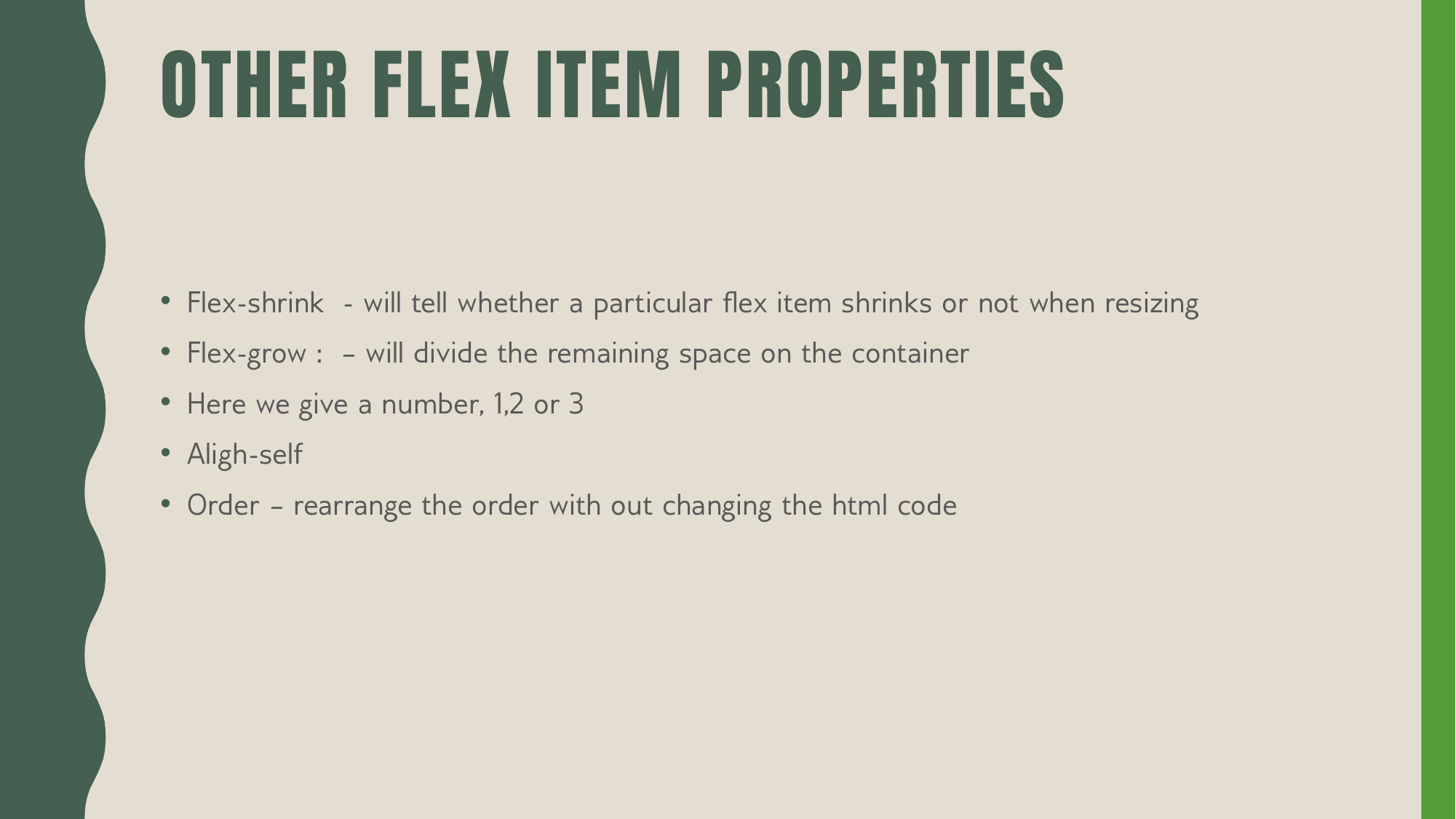

# Other flex item properties
Flex-shrink  - will tell whether a particular flex item shrinks or not when resizing
Flex-grow :  – will divide the remaining space on the container
Here we give a number, 1,2 or 3
Aligh-self
Order – rearrange the order with out changing the html code